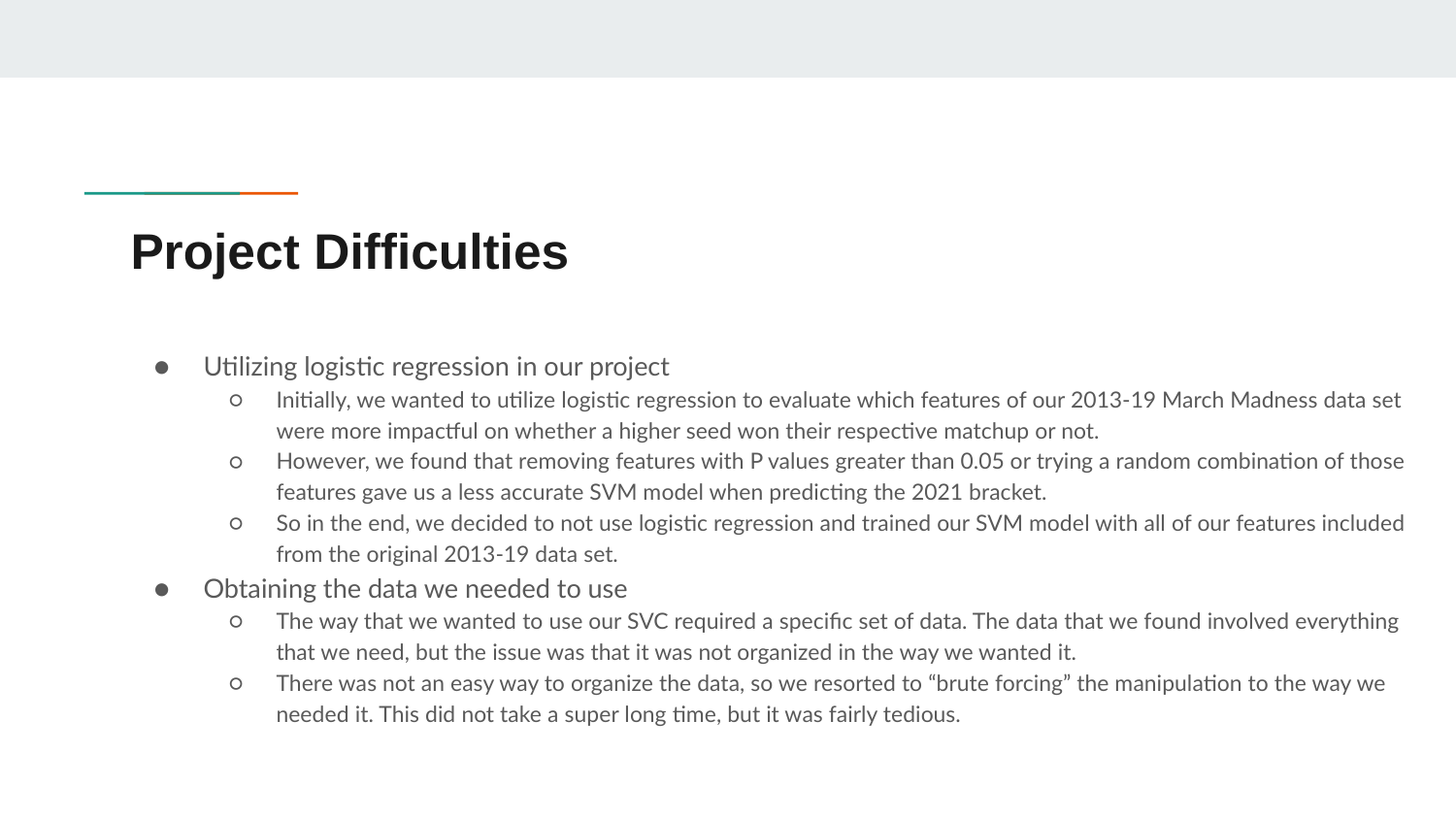

# Project Difficulties
Utilizing logistic regression in our project
Initially, we wanted to utilize logistic regression to evaluate which features of our 2013-19 March Madness data set were more impactful on whether a higher seed won their respective matchup or not.
However, we found that removing features with P values greater than 0.05 or trying a random combination of those features gave us a less accurate SVM model when predicting the 2021 bracket.
So in the end, we decided to not use logistic regression and trained our SVM model with all of our features included from the original 2013-19 data set.
Obtaining the data we needed to use
The way that we wanted to use our SVC required a specific set of data. The data that we found involved everything that we need, but the issue was that it was not organized in the way we wanted it.
There was not an easy way to organize the data, so we resorted to “brute forcing” the manipulation to the way we needed it. This did not take a super long time, but it was fairly tedious.